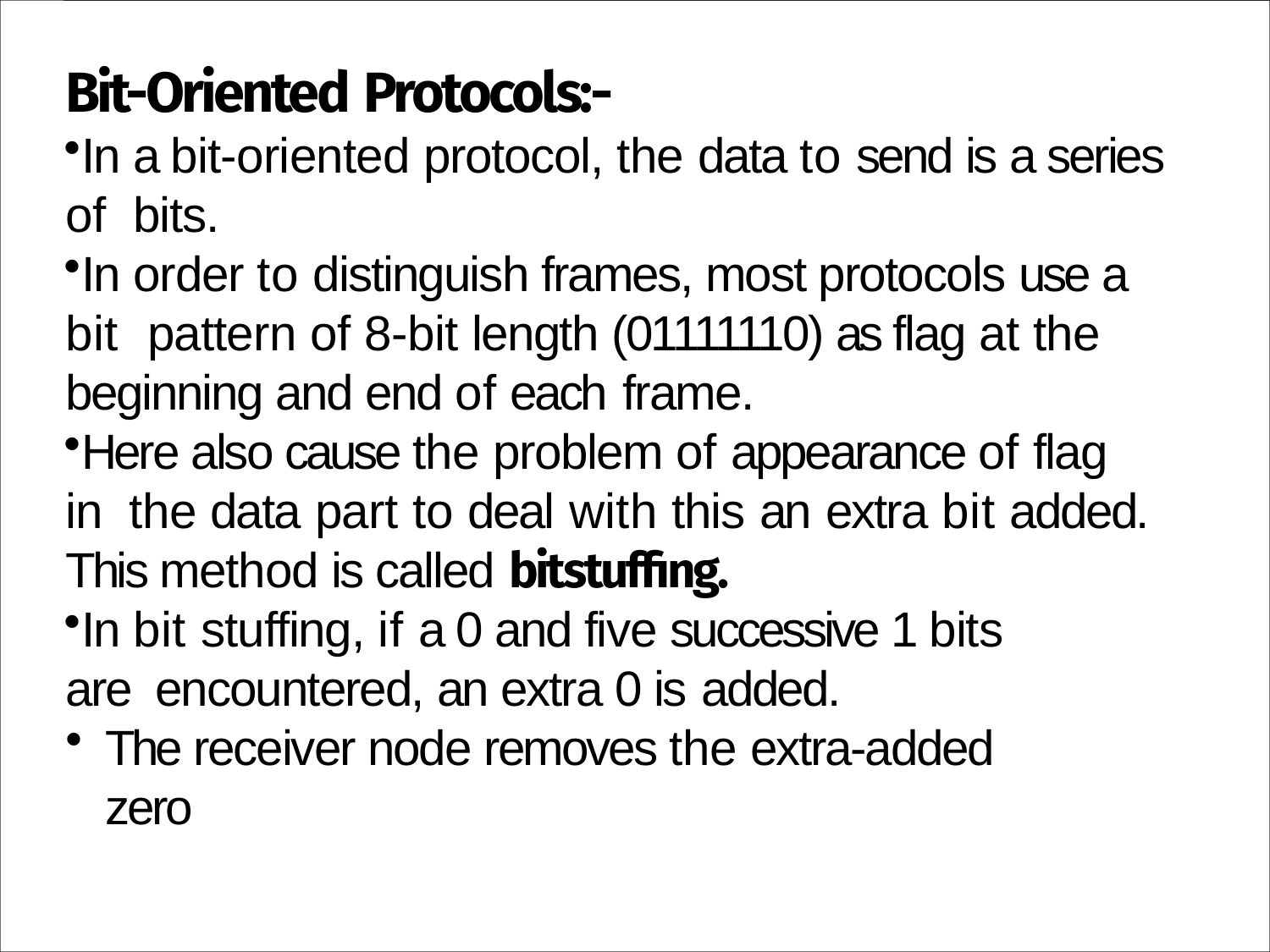

# Bit-Oriented Protocols:-
In a bit-oriented protocol, the data to send is a series of  bits.
In order to distinguish frames, most protocols use a bit  pattern of 8-bit length (01111110) as flag at the  beginning and end of each frame.
Here also cause the problem of appearance of flag in  the data part to deal with this an extra bit added.
This method is called bitstuffing.
In bit stuffing, if a 0 and five successive 1 bits are  encountered, an extra 0 is added.
The receiver node removes the extra-added zero